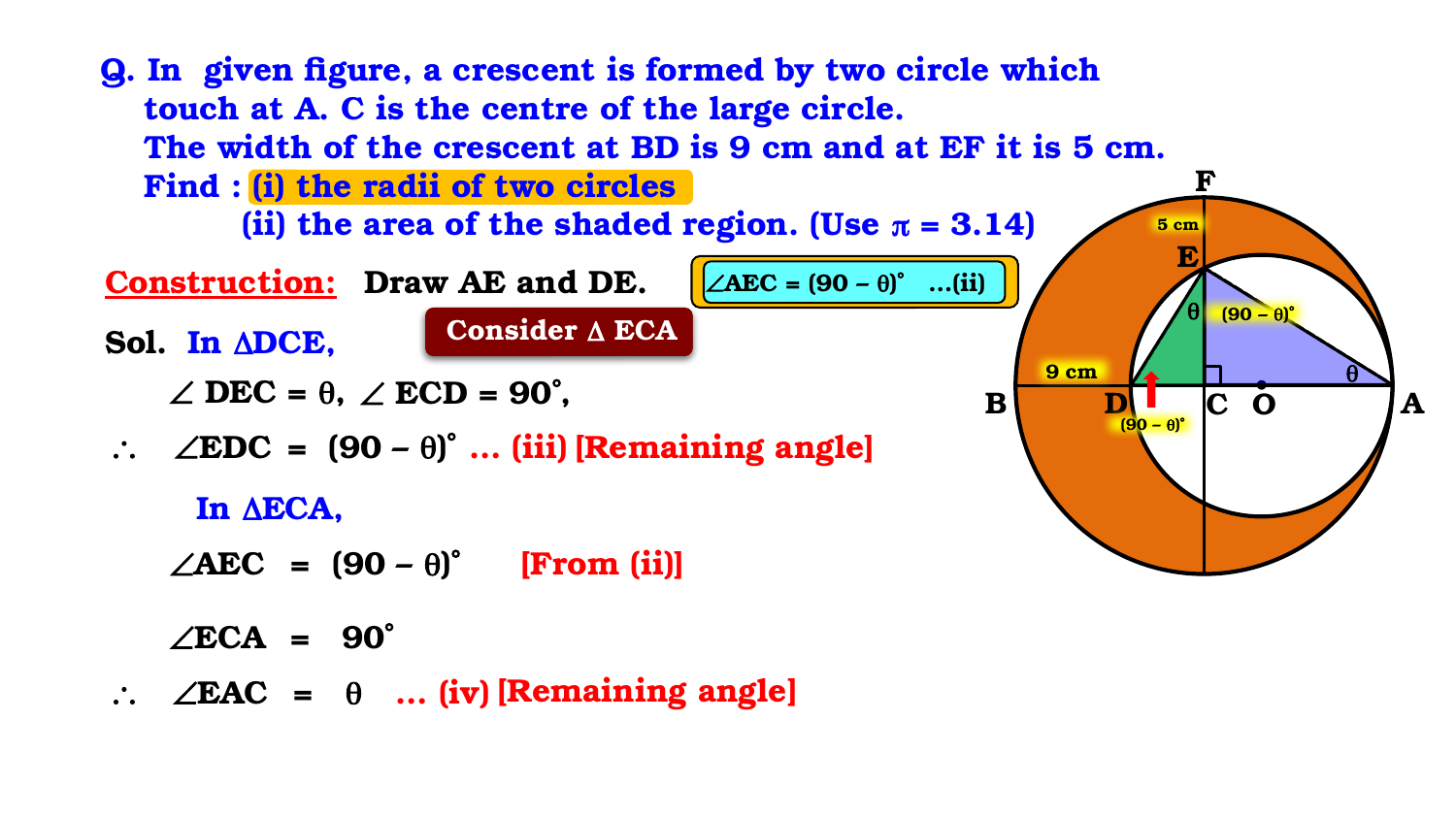

Q. In  given figure, a crescent is formed by two circle which
    touch at A. C is the centre of the large circle.
    The width of the crescent at BD is 9 cm and at EF it is 5 cm.
    Find : (i) the radii of two circles
             (ii) the area of the shaded region. (Use π = 3.14)

F

5 cm
E
Construction:
Draw AE and DE.

∠AEC = (90 – θ)°   …(ii)

θ
(90 – θ)°

Consider Δ ECA
Consider Δ DCE
Sol.
In ΔDCE,
θ
9 cm
∠ DEC = θ,
∠ ECD = 90°,

B
D
A
C
O

(90 – θ)°
∴
∠EDC
=
(90 – θ)°
… (iii)
[Remaining angle]
In ΔECA,
∠AEC
=
(90 – θ)°
[From (ii)]
∠ECA
=
90°
[Remaining angle]
∴
∠EAC
=
θ
… (iv)